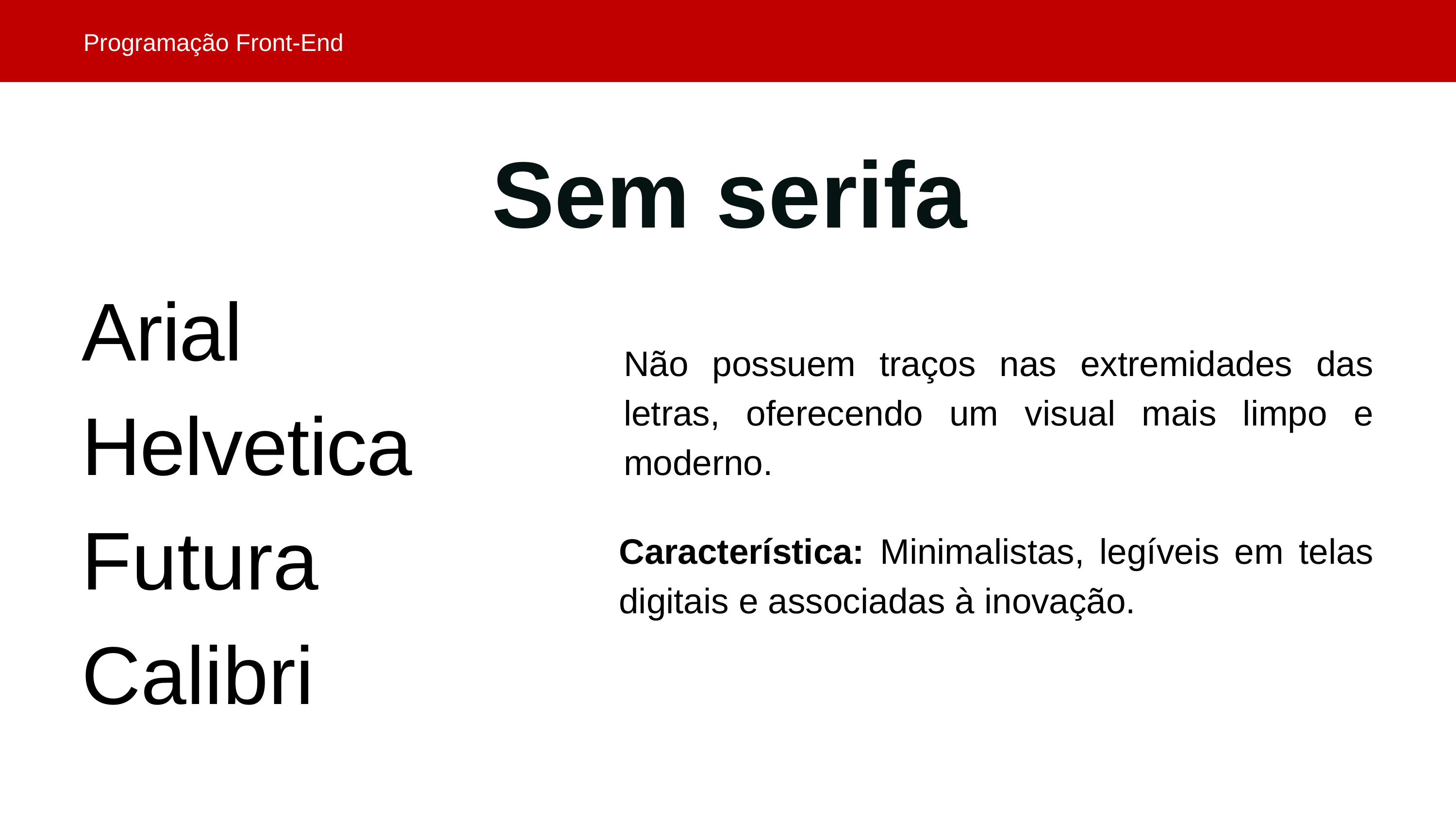

Programação Front-End
Sem serifa
Arial
Helvetica
Futura
Calibri
Não possuem traços nas extremidades das letras, oferecendo um visual mais limpo e moderno.
Característica: Minimalistas, legíveis em telas digitais e associadas à inovação.